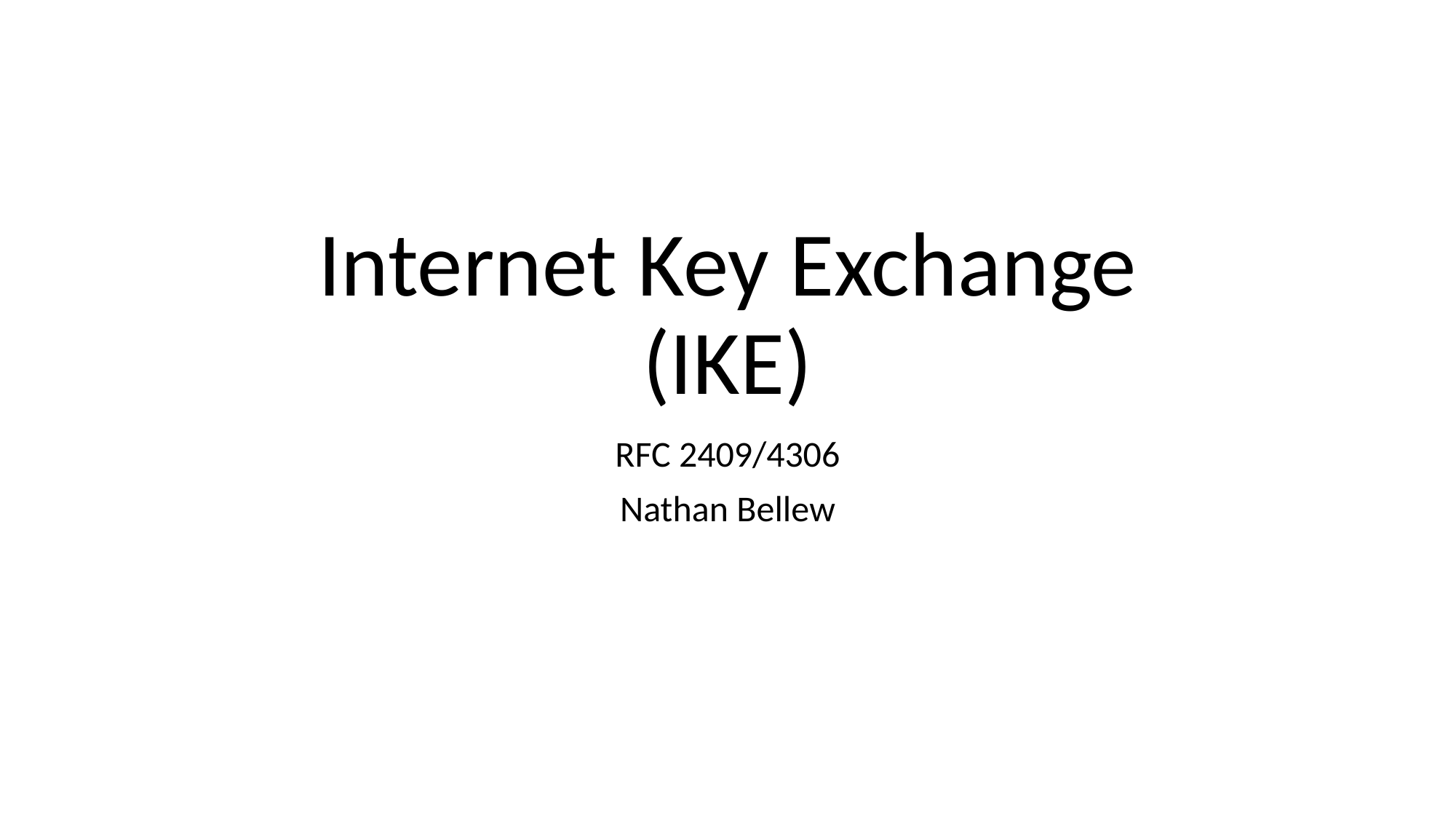

# Internet Key Exchange (IKE)
RFC 2409/4306
Nathan Bellew